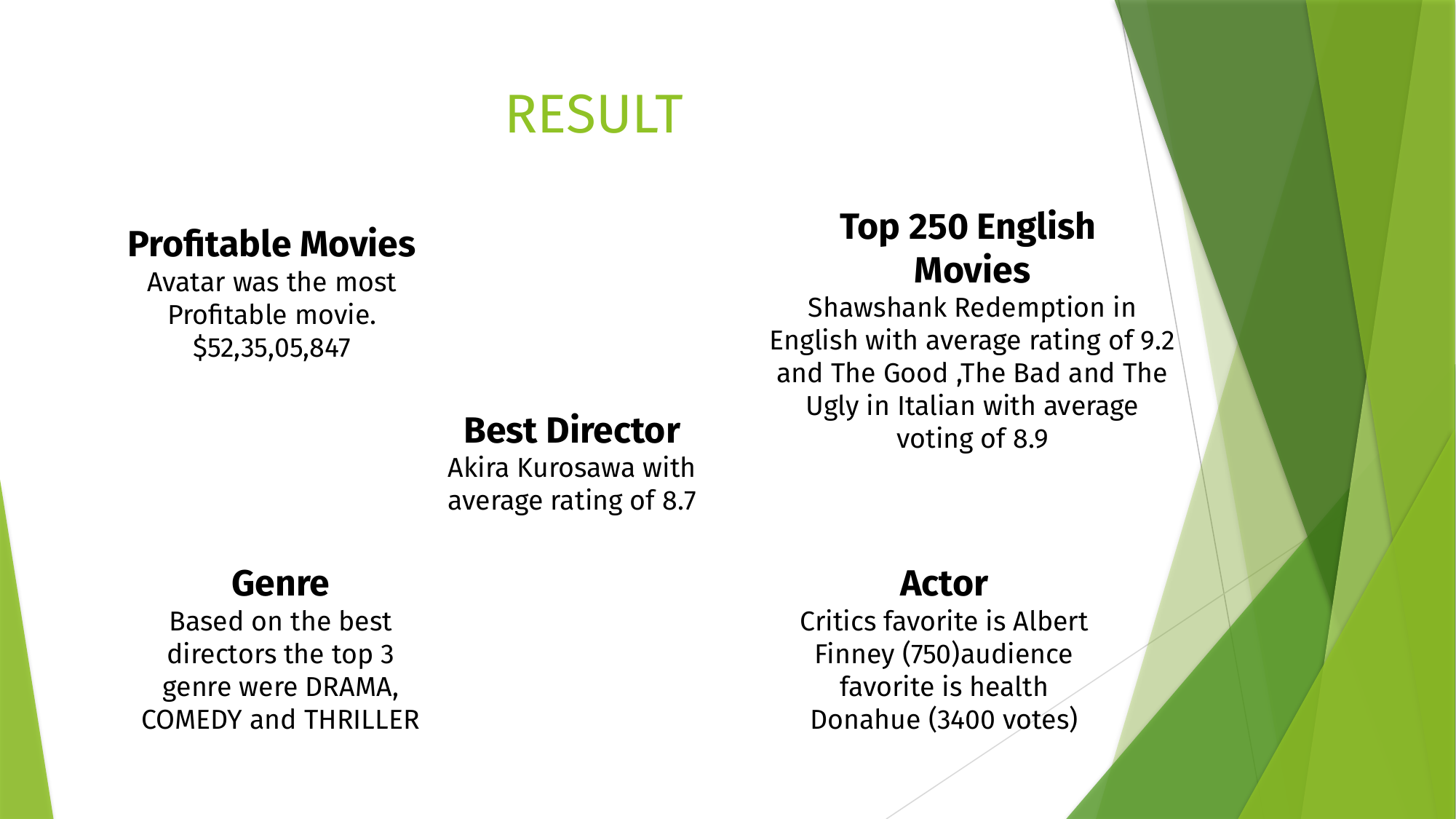

# RESULT
Top 250 English
Movies
Shawshank Redemption in English with average rating of 9.2 and The Good ,The Bad and The Ugly in Italian with average voting of 8.9
Profitable Movies
Avatar was the most Profitable movie.
$52,35,05,847
Best Director
Akira Kurosawa with average rating of 8.7
Genre
Based on the best directors the top 3 genre were DRAMA, COMEDY and THRILLER
Actor
Critics favorite is Albert Finney (750)audience favorite is health Donahue (3400 votes)